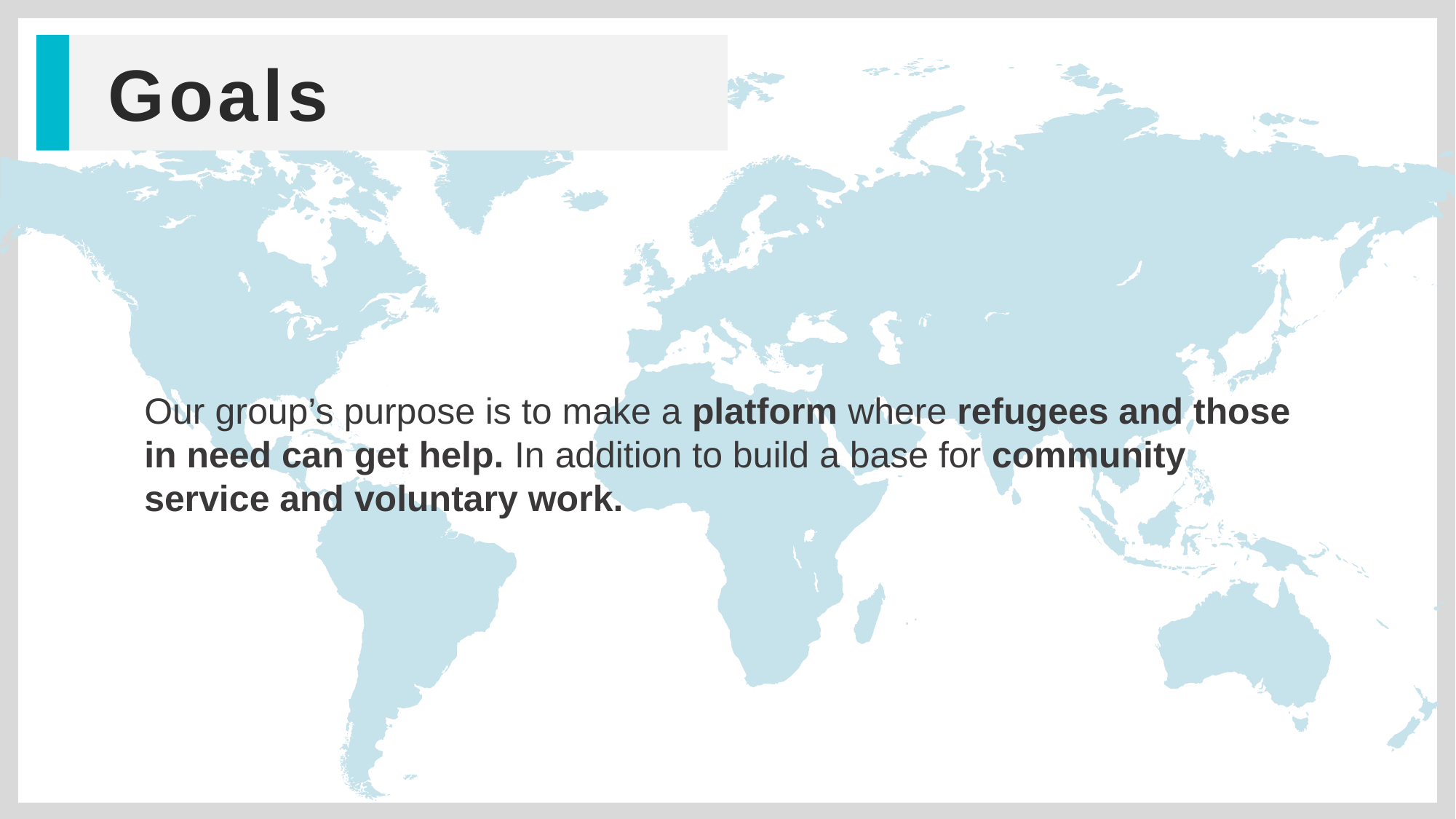

Goals
Our group’s purpose is to make a platform where refugees and those in need can get help. In addition to build a base for community service and voluntary work.